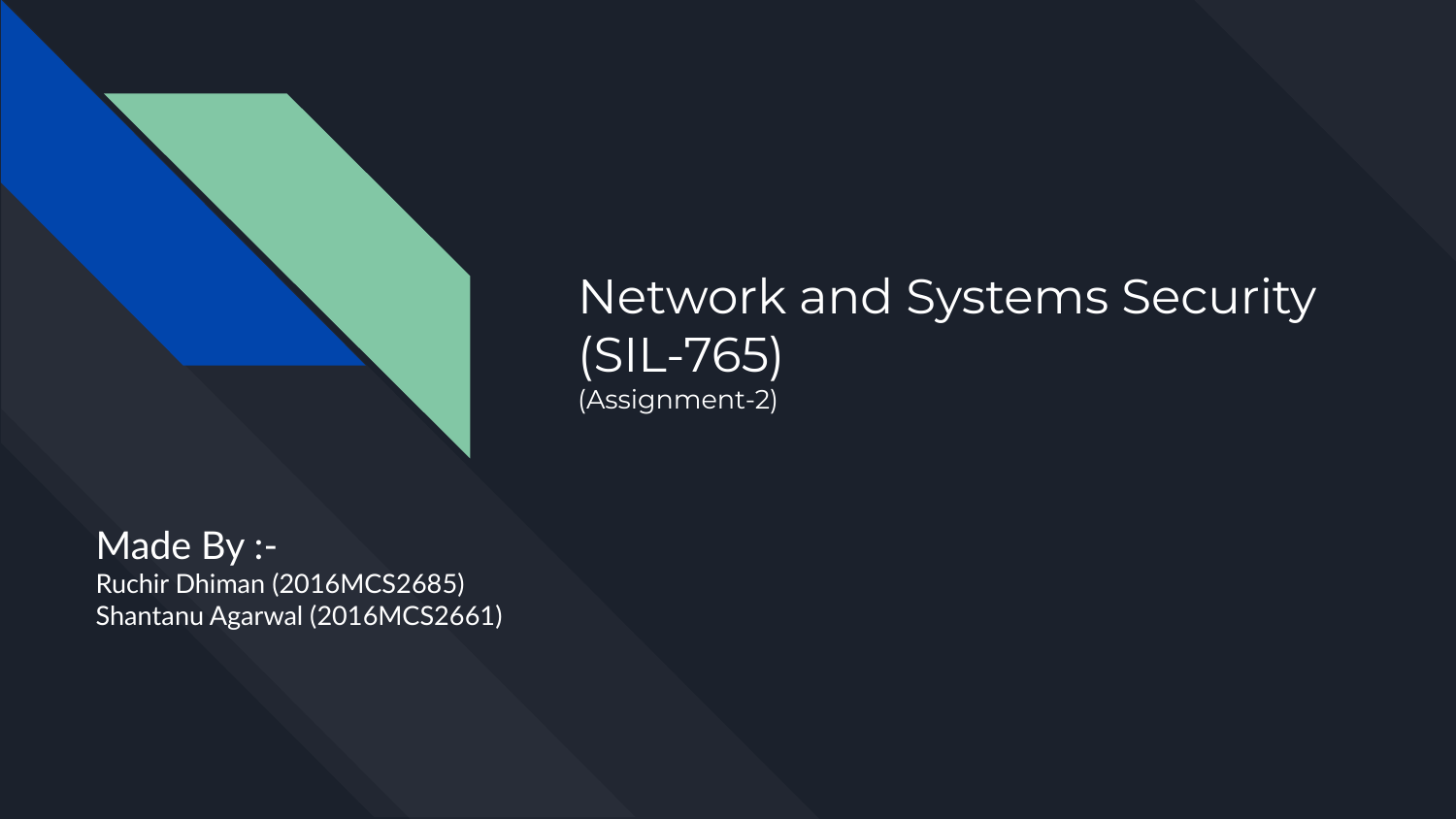

# Network and Systems Security (SIL-765)
(Assignment-2)
Made By :-
Ruchir Dhiman (2016MCS2685)
Shantanu Agarwal (2016MCS2661)